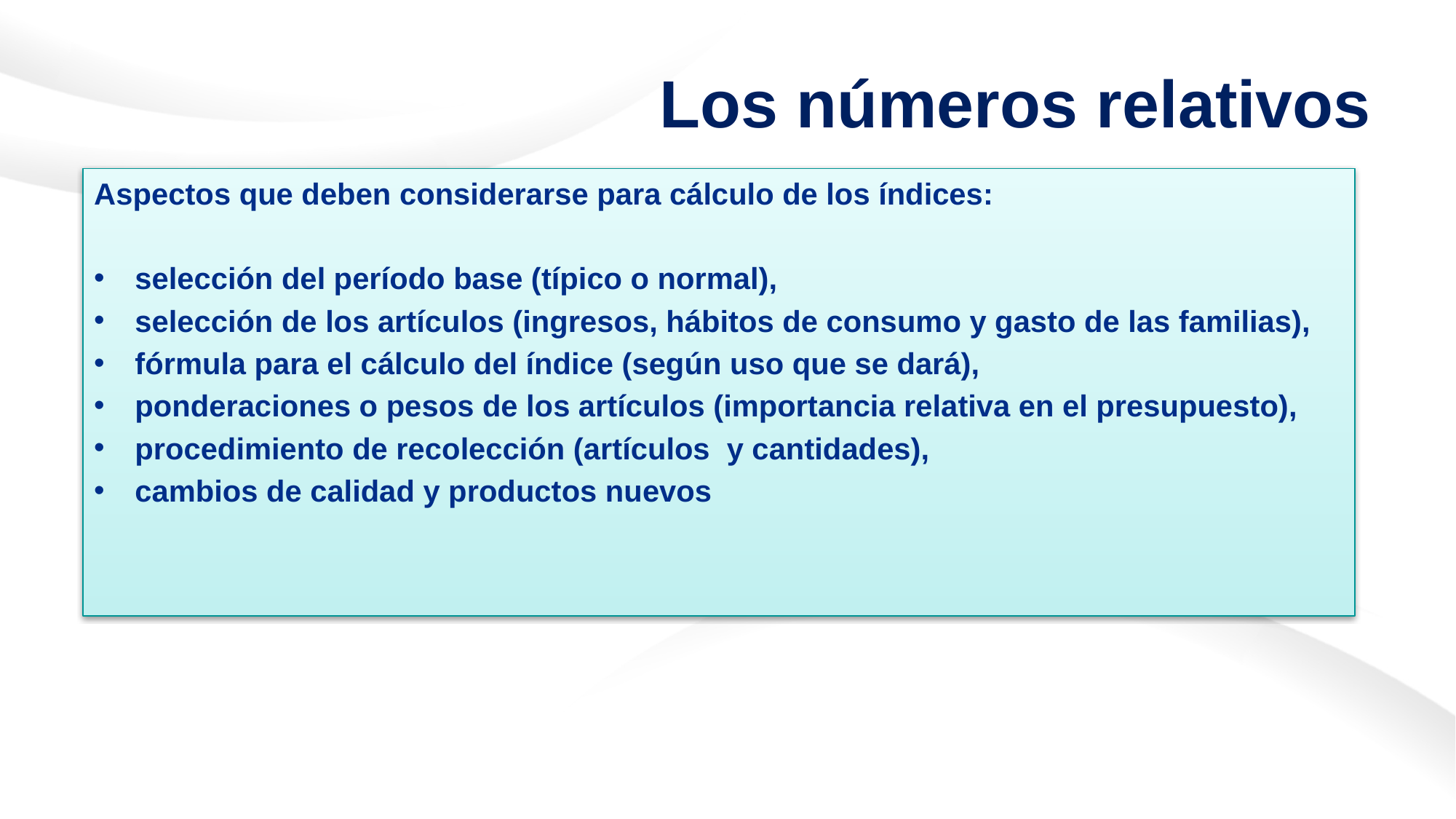

# Los números relativos
Aspectos que deben considerarse para cálculo de los índices:

selección del período base (típico o normal),
selección de los artículos (ingresos, hábitos de consumo y gasto de las familias),
fórmula para el cálculo del índice (según uso que se dará),
ponderaciones o pesos de los artículos (importancia relativa en el presupuesto),
procedimiento de recolección (artículos  y cantidades),
cambios de calidad y productos nuevos